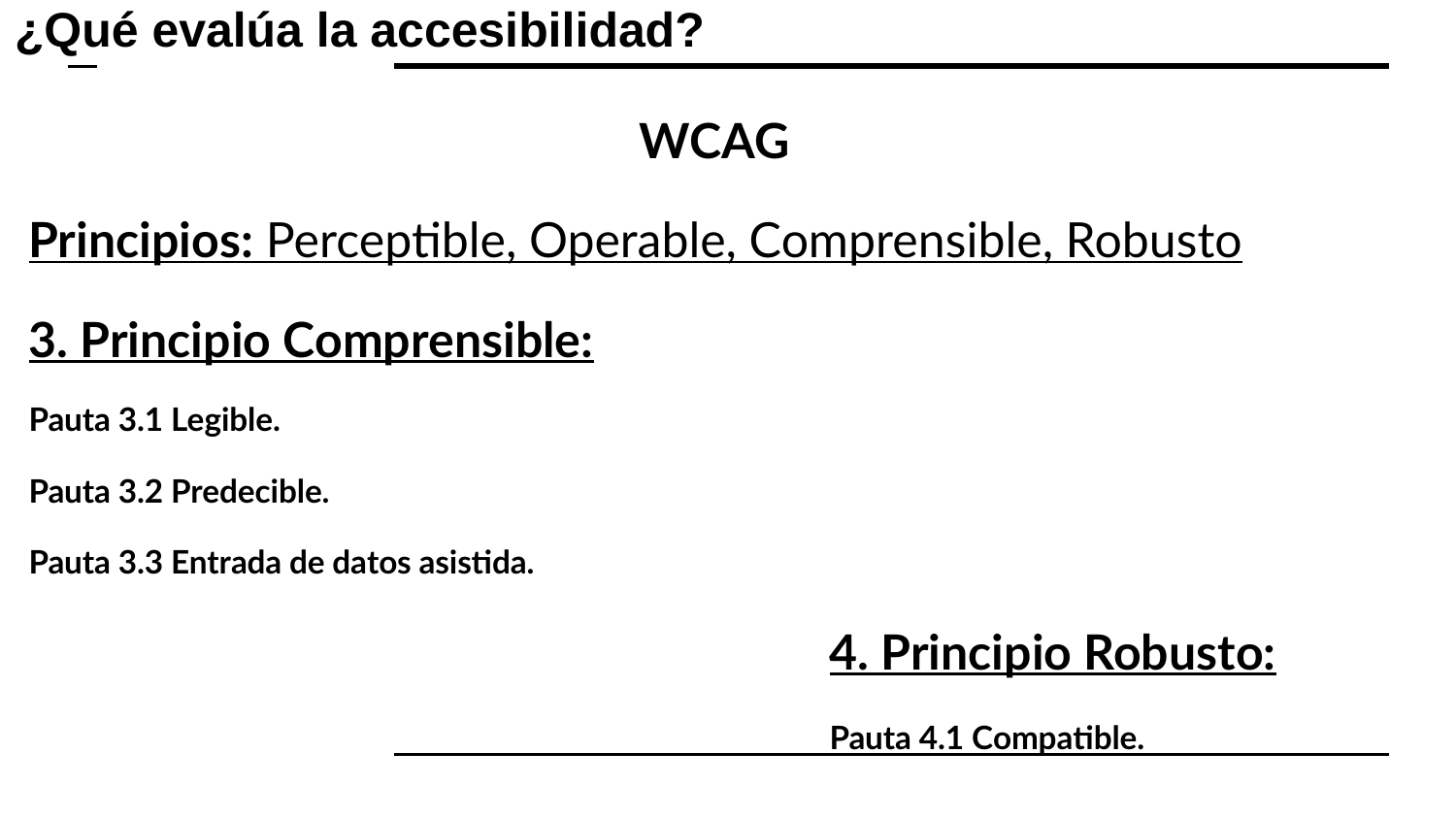

# ¿Qué evalúa la accesibilidad?
 WCAG
Principios: Perceptible, Operable, Comprensible, Robusto
3. Principio Comprensible:
Pauta 3.1 Legible.
Pauta 3.2 Predecible.
Pauta 3.3 Entrada de datos asistida.
4. Principio Robusto:
Pauta 4.1 Compatible.